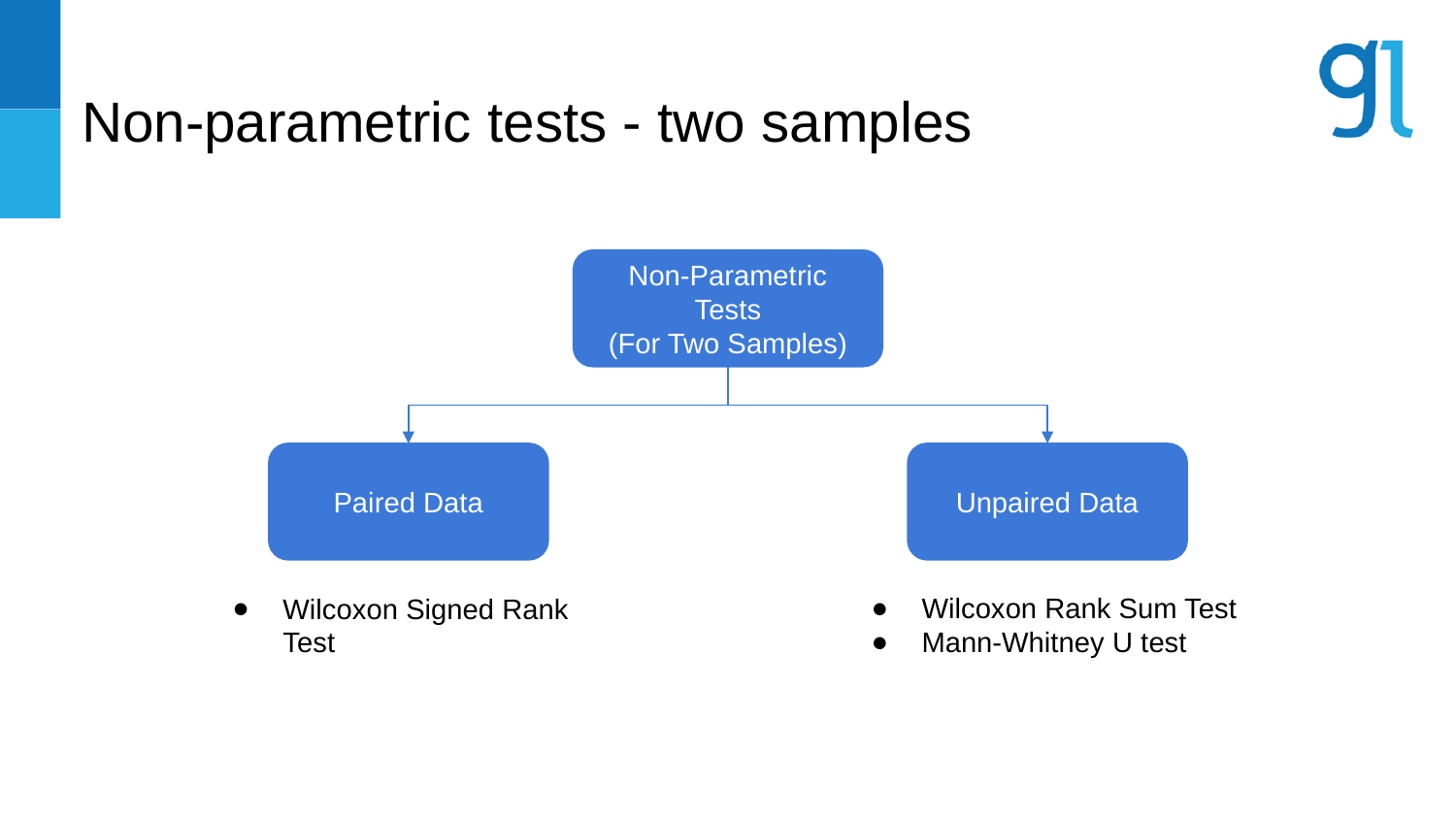

# Non-parametric tests - two samples
Non-Parametric Tests
(For Two Samples)
Paired Data
Unpaired Data
Wilcoxon Signed Rank Test
Wilcoxon Rank Sum Test
Mann-Whitney U test